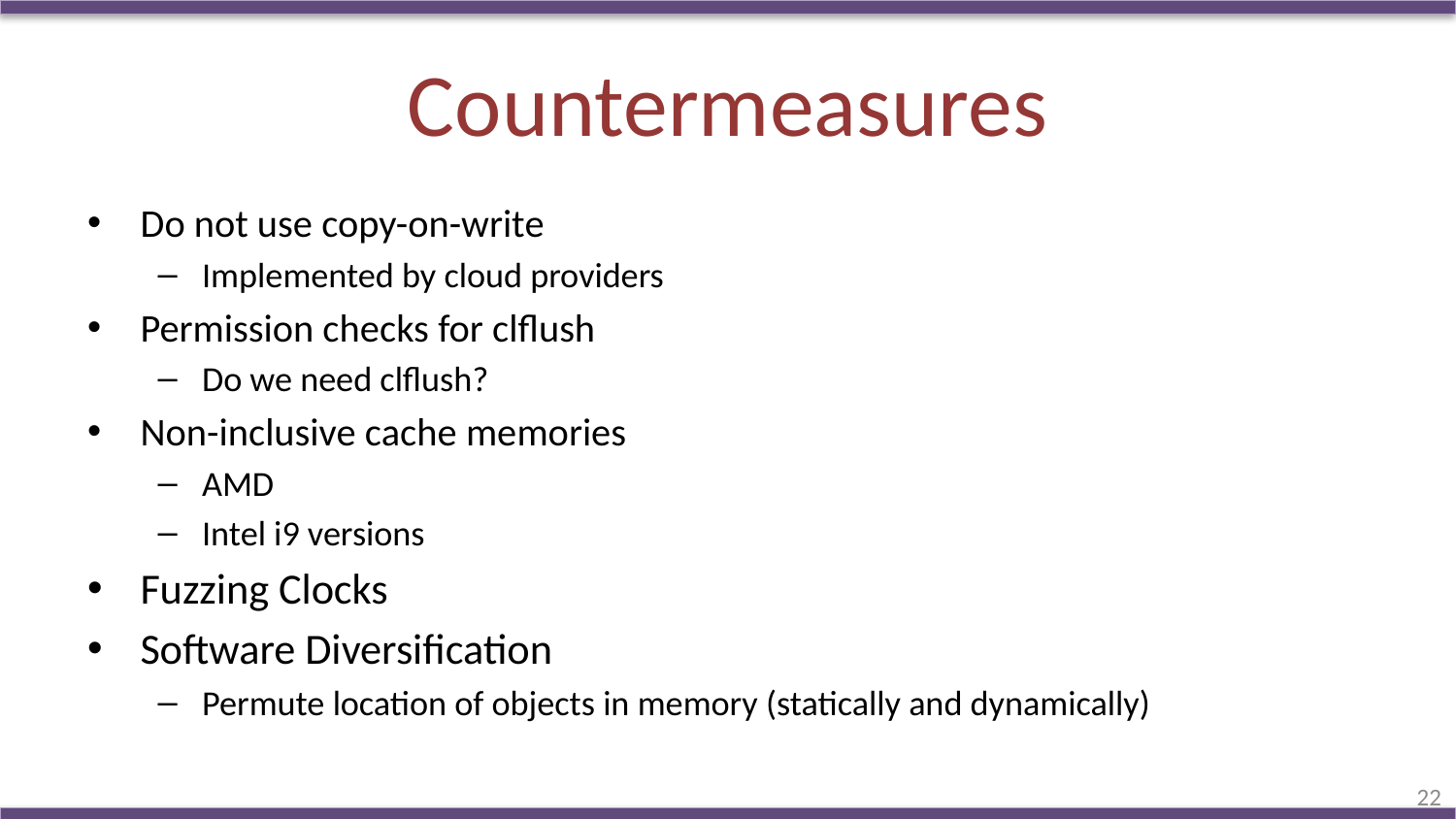

# Countermeasures
Do not use copy-on-write
Implemented by cloud providers
Permission checks for clflush
Do we need clflush?
Non-inclusive cache memories
AMD
Intel i9 versions
Fuzzing Clocks
Software Diversification
Permute location of objects in memory (statically and dynamically)
22